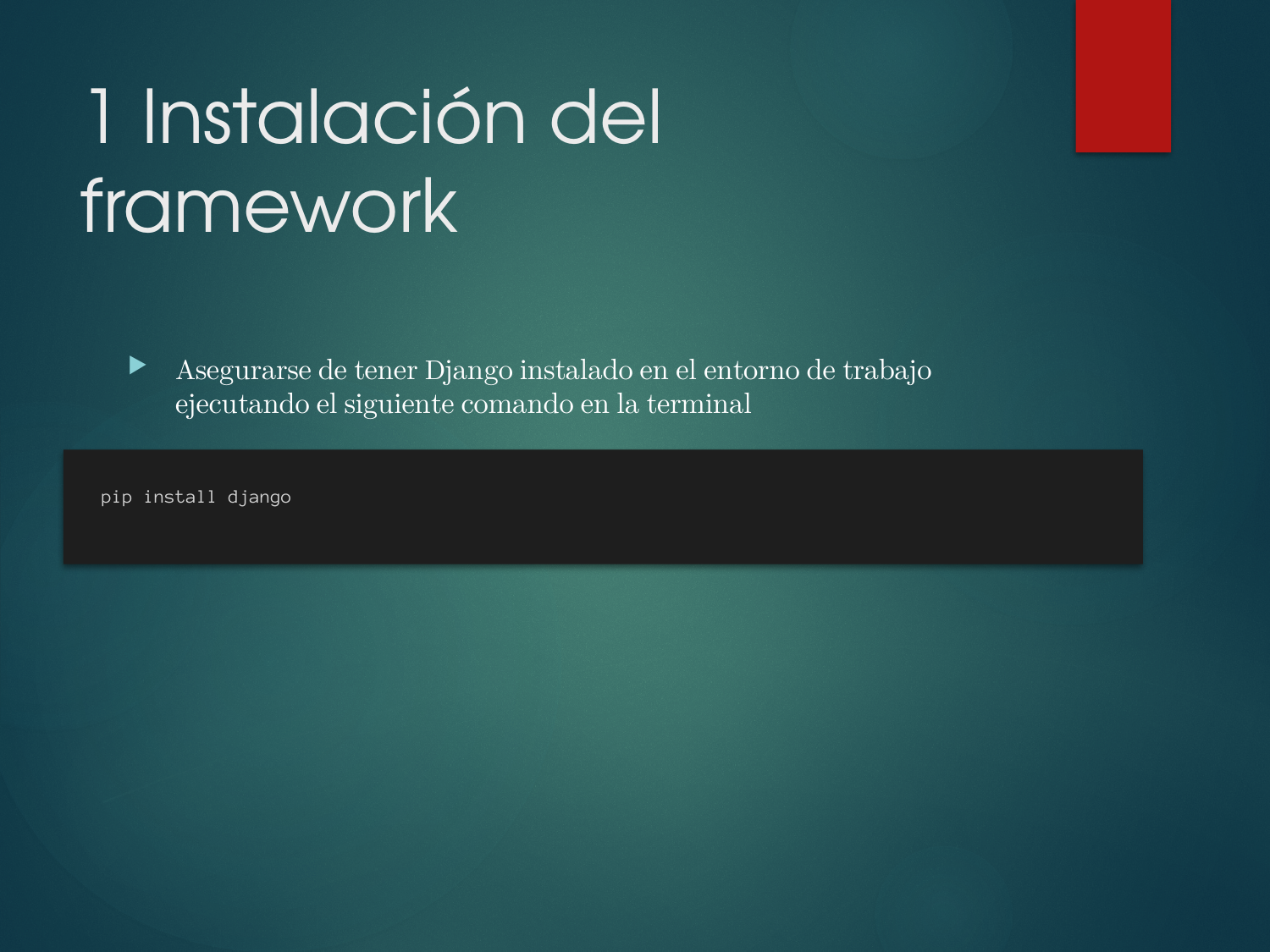

# 1 Instalación del framework

Asegurarse de tener Django instalado en el entorno de trabajo ejecutando el siguiente comando en la terminal
pip install django